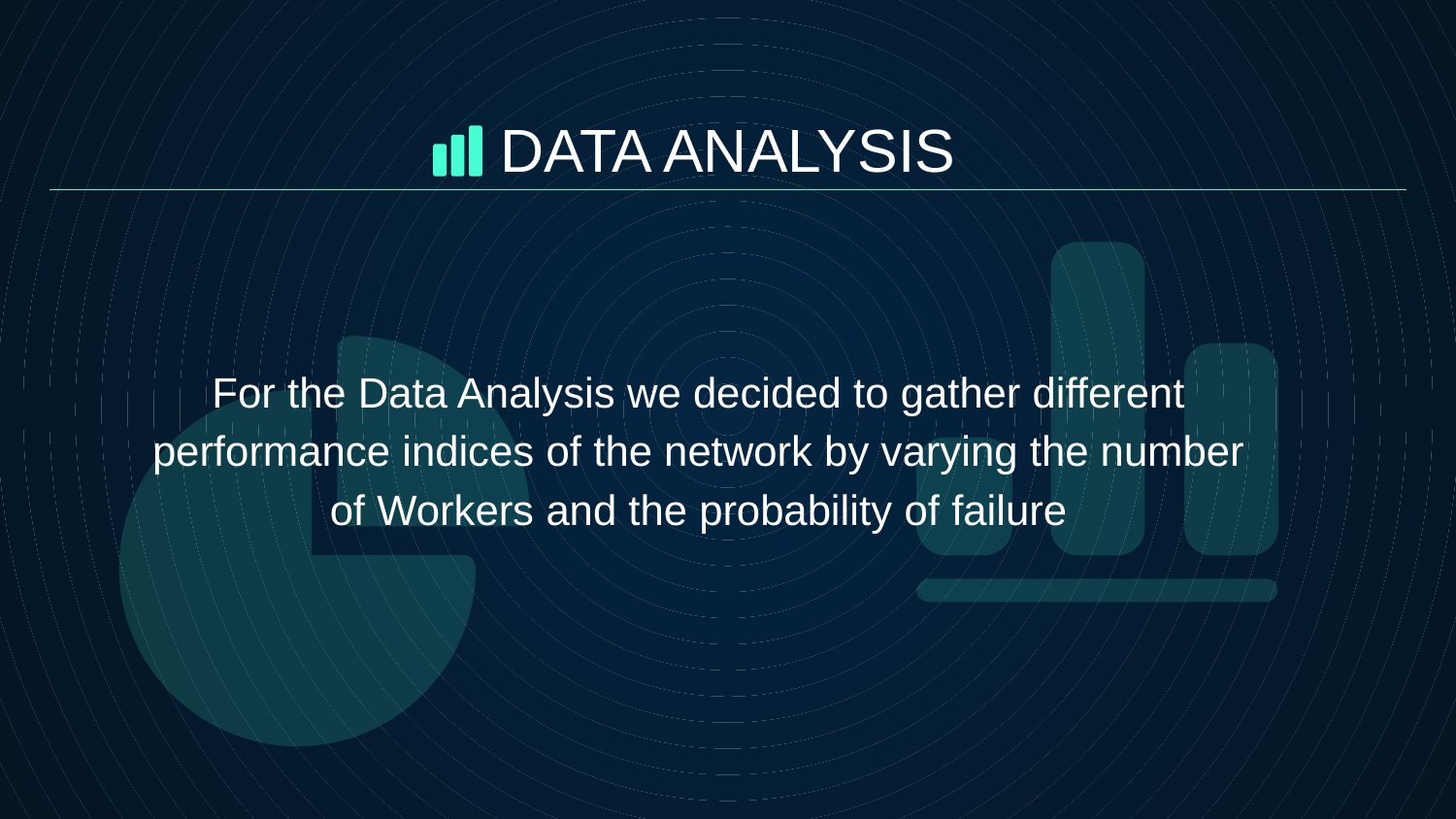

# DATA ANALYSIS

For the Data Analysis we decided to gather different performance indices of the network by varying the number of Workers and the probability of failure